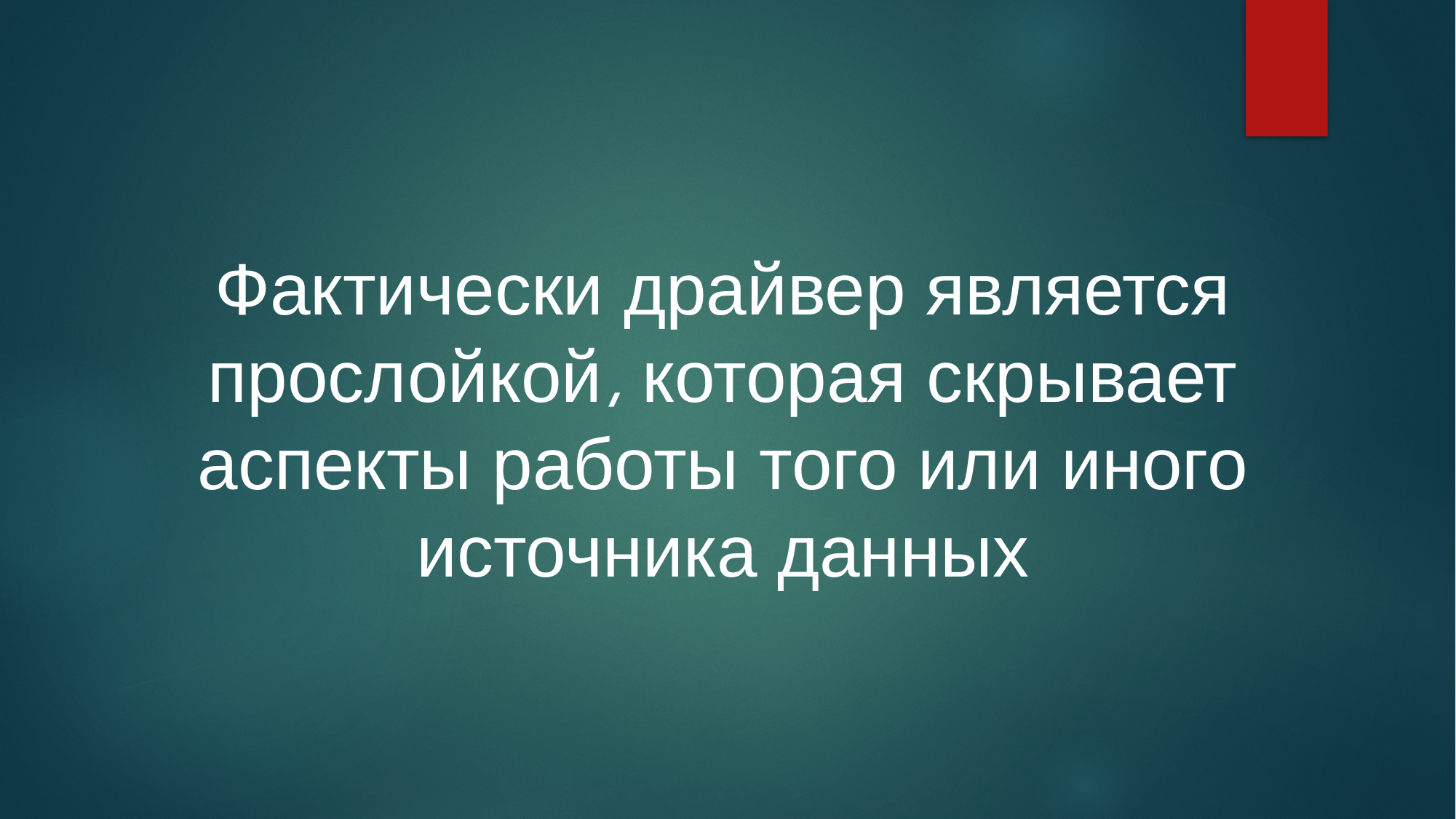

Фактически драйвер является прослойкой, которая скрывает аспекты работы того или иного источника данных